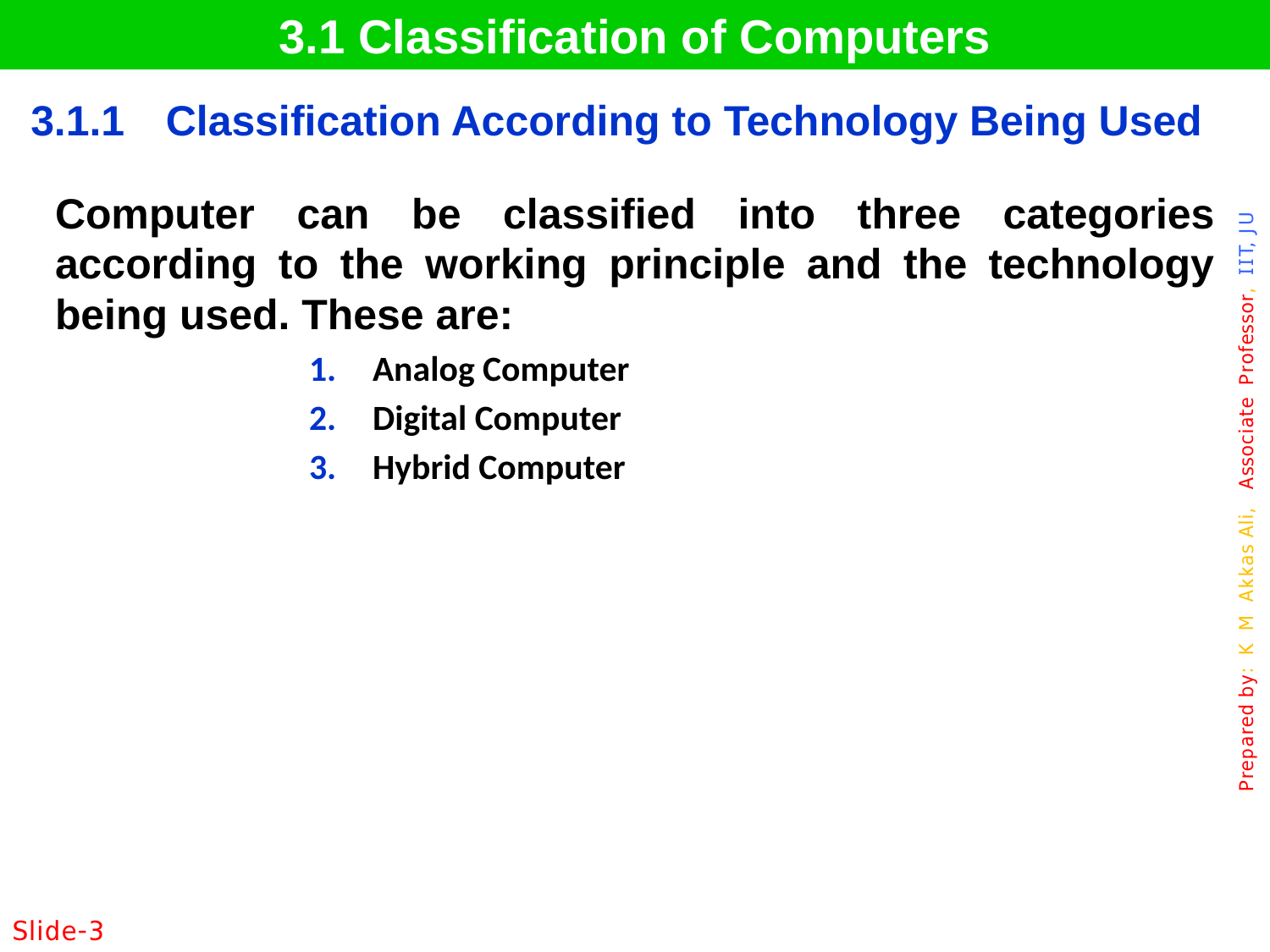

3.1 Classification of Computers
| 3.1.1 | Classification According to Technology Being Used |
| --- | --- |
Computer can be classified into three categories according to the working principle and the technology being used. These are:
Analog Computer
Digital Computer
Hybrid Computer
Slide-3